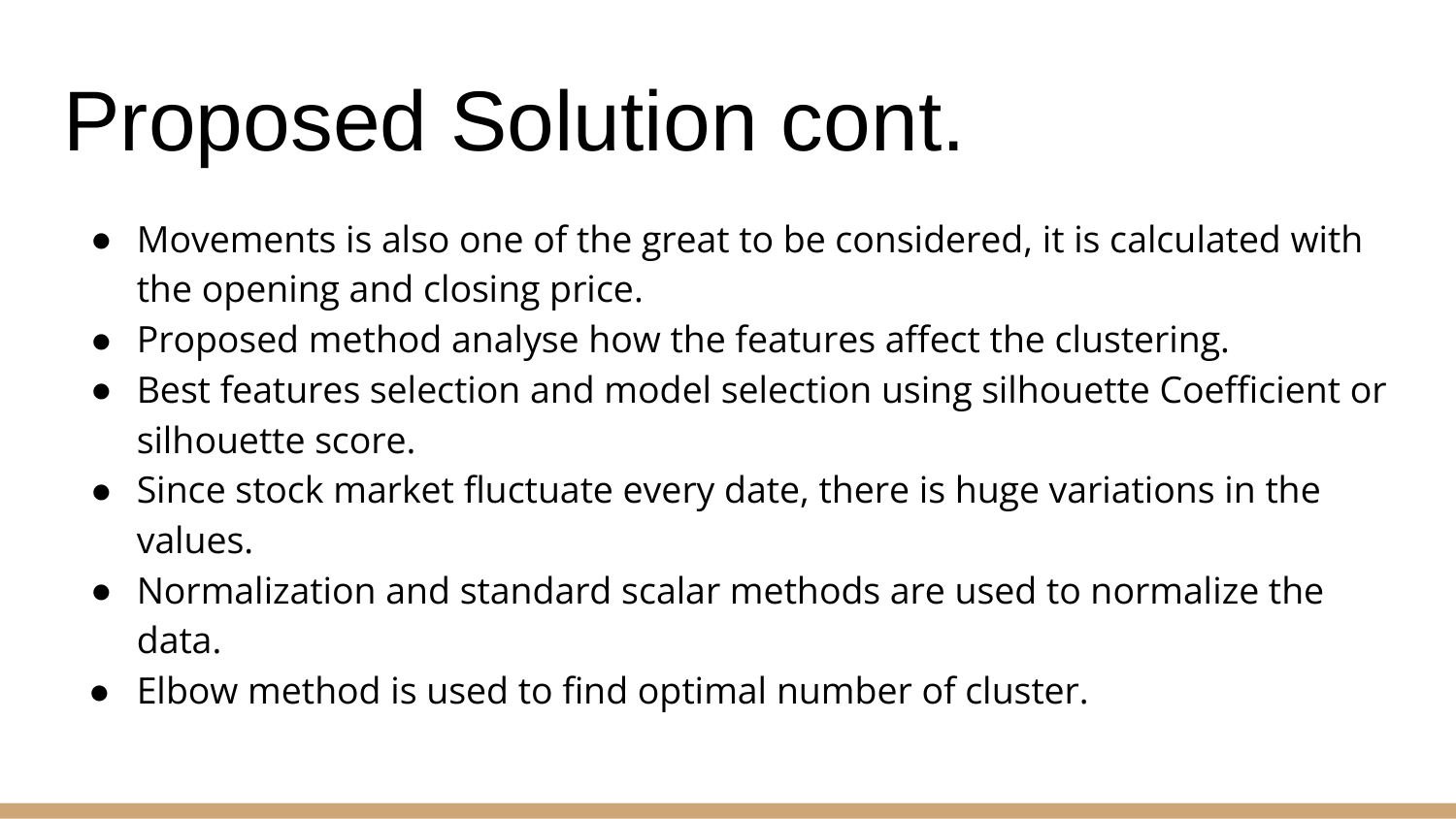

Proposed Solution cont.
Movements is also one of the great to be considered, it is calculated with the opening and closing price.
Proposed method analyse how the features affect the clustering.
Best features selection and model selection using silhouette Coefficient or silhouette score.
Since stock market fluctuate every date, there is huge variations in the values.
Normalization and standard scalar methods are used to normalize the data.
Elbow method is used to find optimal number of cluster.